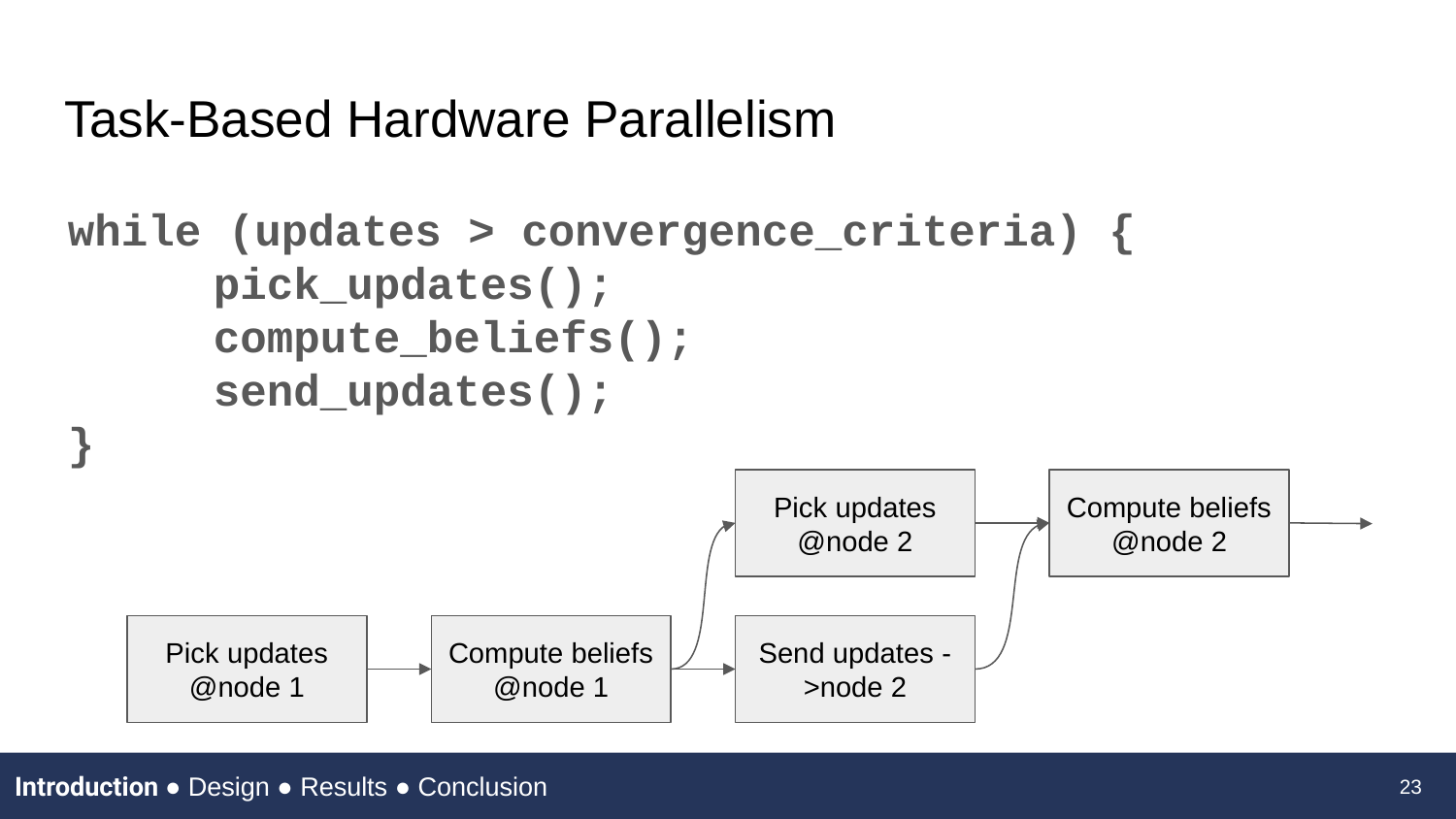

# Task-Based Hardware Parallelism

while (updates > convergence_criteria) {
	pick_updates();
	compute_beliefs();
	send_updates();
}
Pick updates
@node 2
Compute beliefs
@node 2
Pick updates
@node 1
Compute beliefs
@node 1
Send updates ->node 2
23
Introduction ● Design ● Results ● Conclusion